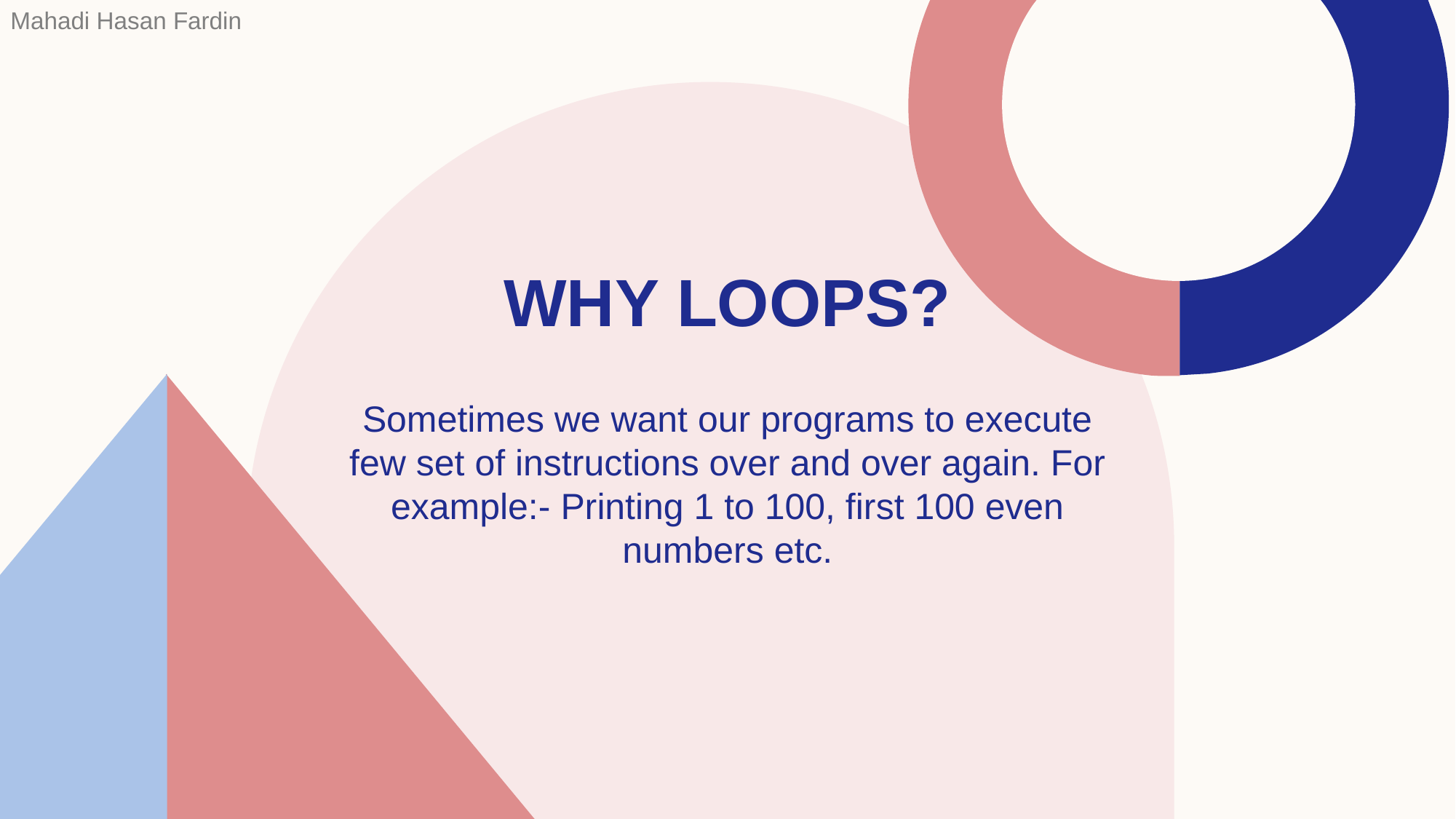

Mahadi Hasan Fardin
# Why loops?
Sometimes we want our programs to execute few set of instructions over and over again. For example:- Printing 1 to 100, first 100 even numbers etc.